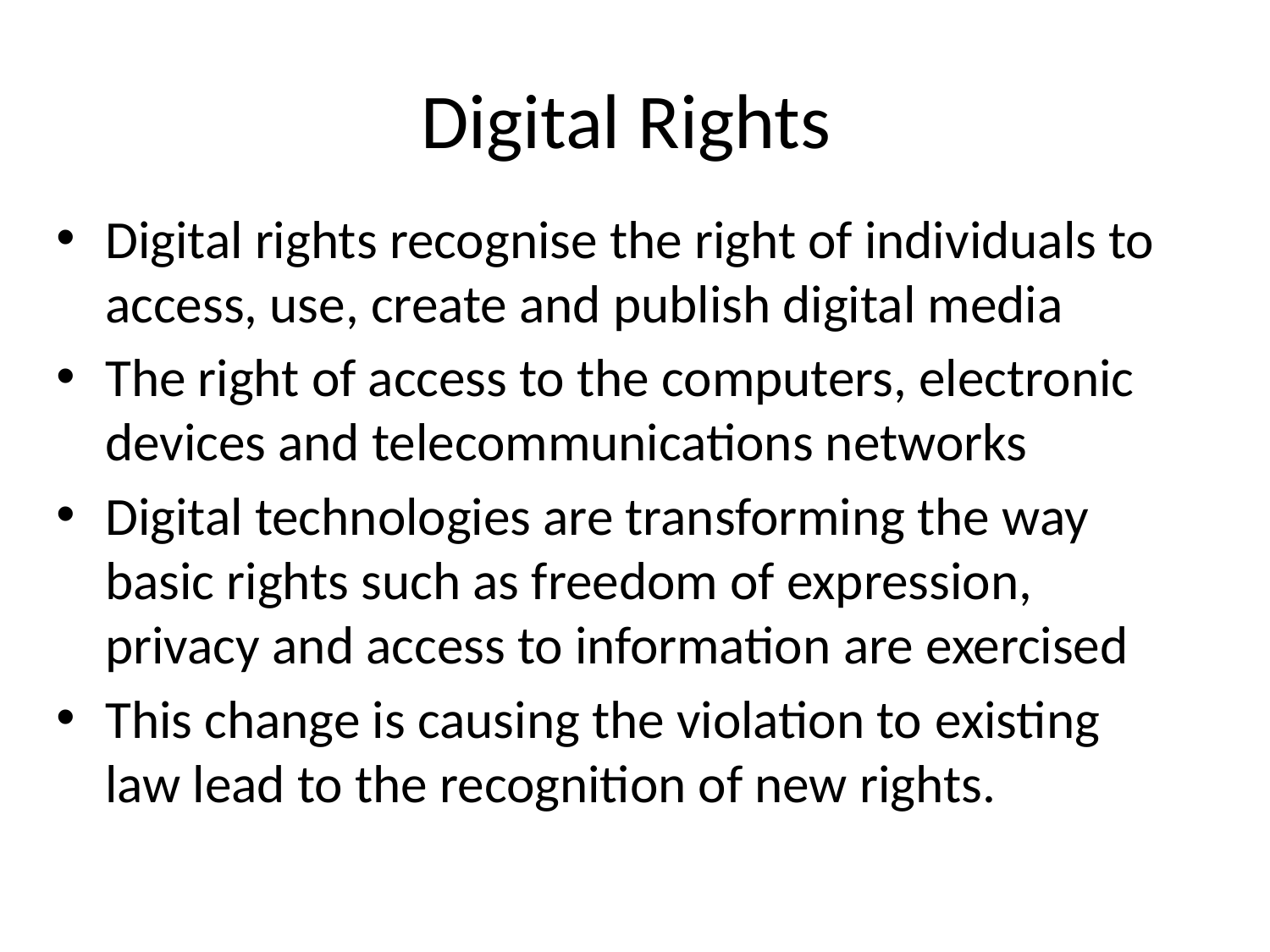

# Digital Rights
Digital rights recognise the right of individuals to access, use, create and publish digital media
The right of access to the computers, electronic devices and telecommunications networks
Digital technologies are transforming the way basic rights such as freedom of expression, privacy and access to information are exercised
This change is causing the violation to existing law lead to the recognition of new rights.